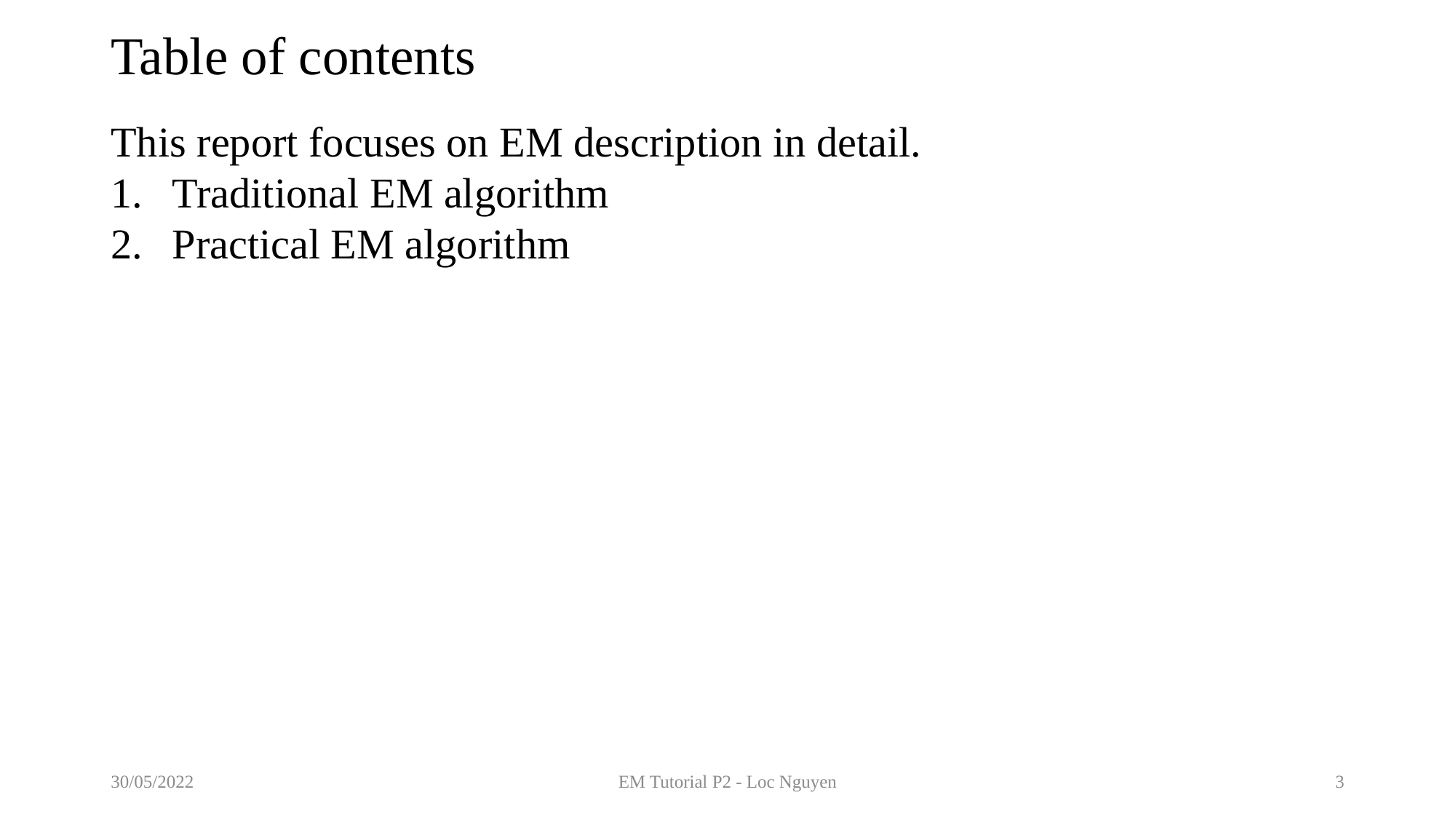

# Table of contents
This report focuses on EM description in detail.
Traditional EM algorithm
Practical EM algorithm
30/05/2022
EM Tutorial P2 - Loc Nguyen
3